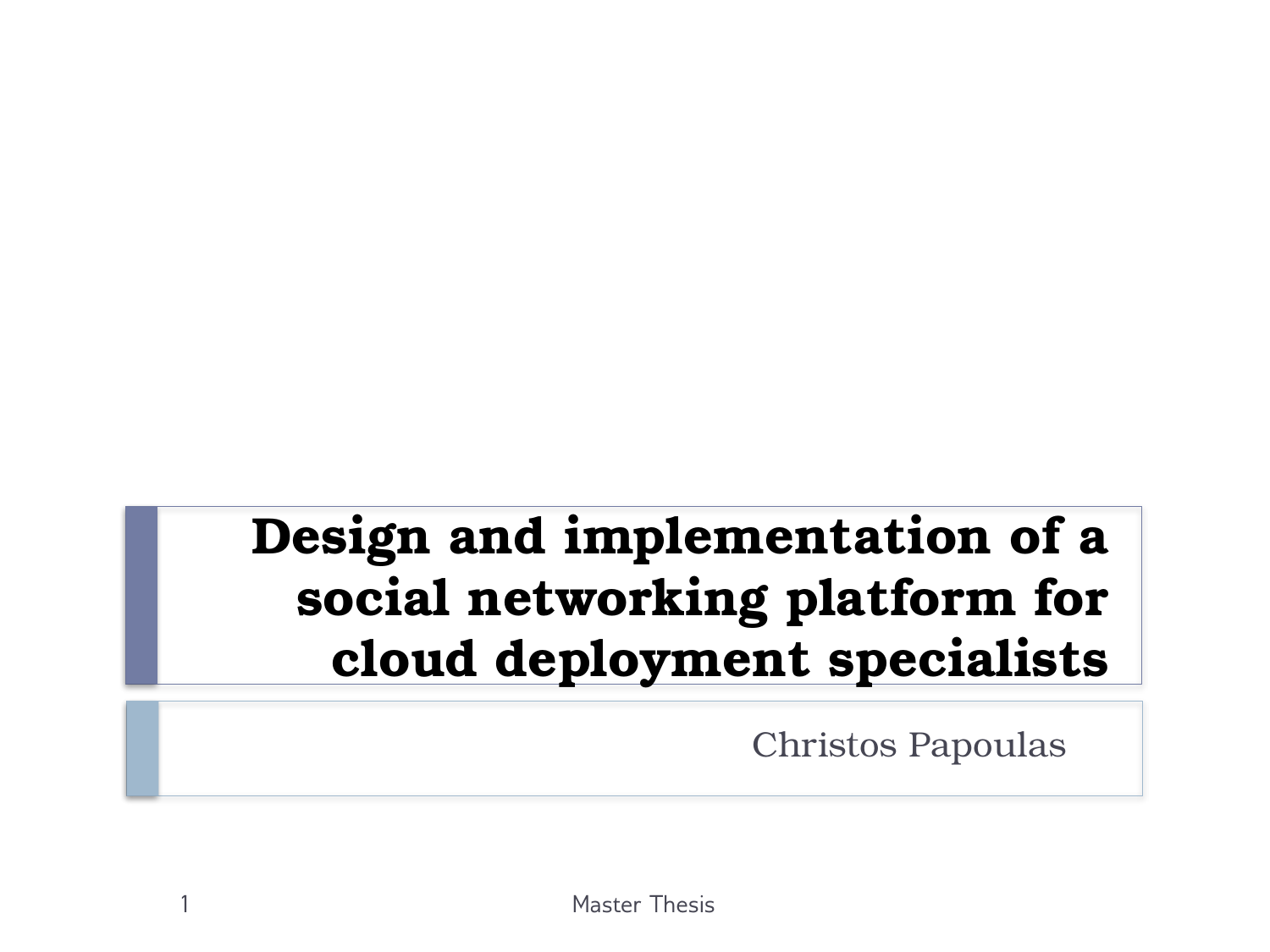

# Design and implementation of a social networking platform for cloud deployment specialists
Christos Papoulas
1
Master Thesis